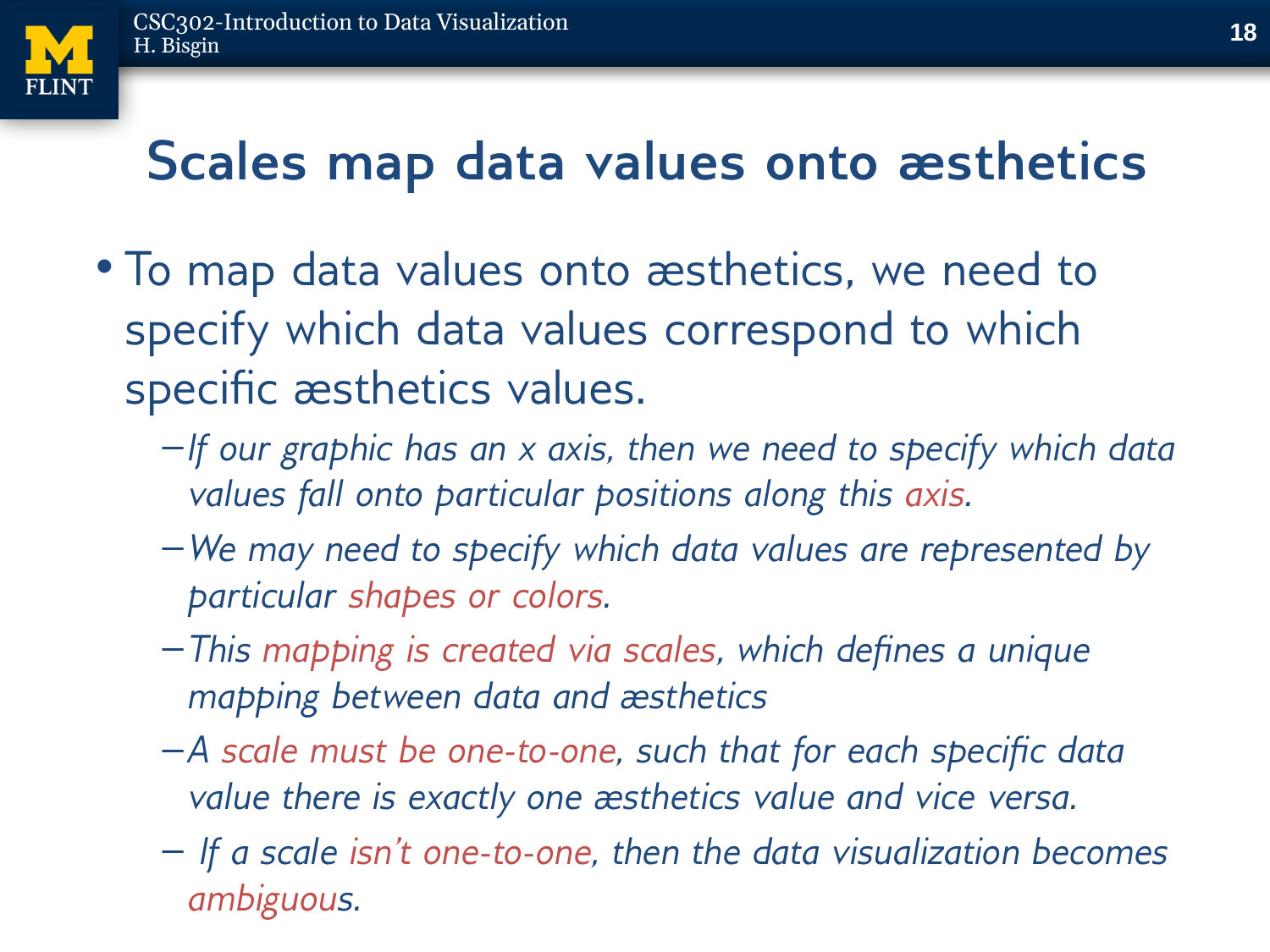

18
# Scales map data values onto aesthetics
To map data values onto aesthetics, we need to specify which data values correspond to which specific aesthetics values.
If our graphic has an x axis, then we need to specify which data values fall onto particular positions along this axis.
We may need to specify which data values are represented by particular shapes or colors.
This mapping is created via scales, which defines a unique mapping between data and aesthetics
A scale must be one-to-one, such that for each specific data value there is exactly one aesthetics value and vice versa.
 If a scale isn’t one-to-one, then the data visualization becomes ambiguous.